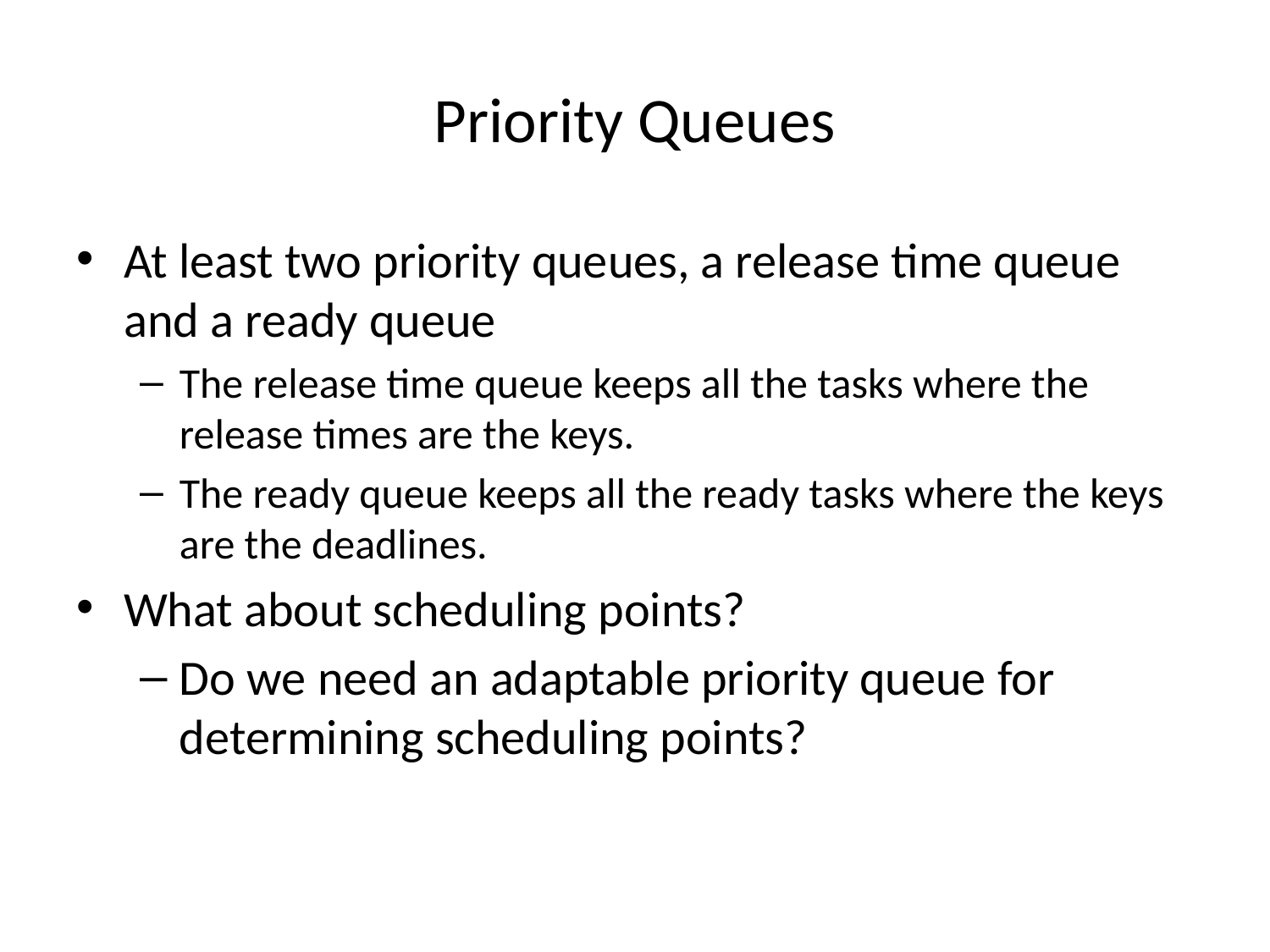

# Priority Queues
At least two priority queues, a release time queue and a ready queue
The release time queue keeps all the tasks where the release times are the keys.
The ready queue keeps all the ready tasks where the keys are the deadlines.
What about scheduling points?
Do we need an adaptable priority queue for determining scheduling points?